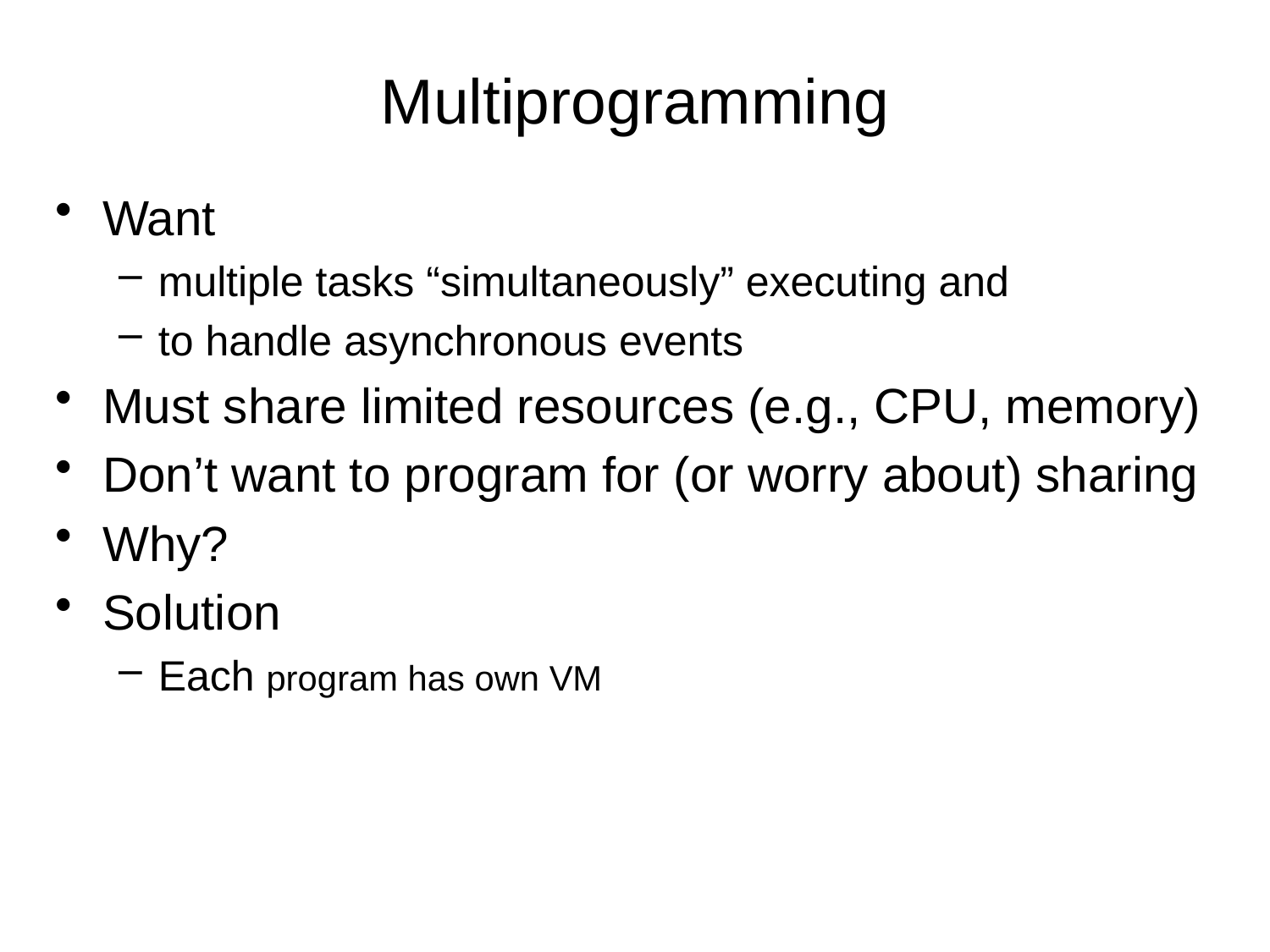

# Multiprogramming
Want
multiple tasks “simultaneously” executing and
to handle asynchronous events
Must share limited resources (e.g., CPU, memory)
Don’t want to program for (or worry about) sharing
Why?
Solution
Each program has own VM